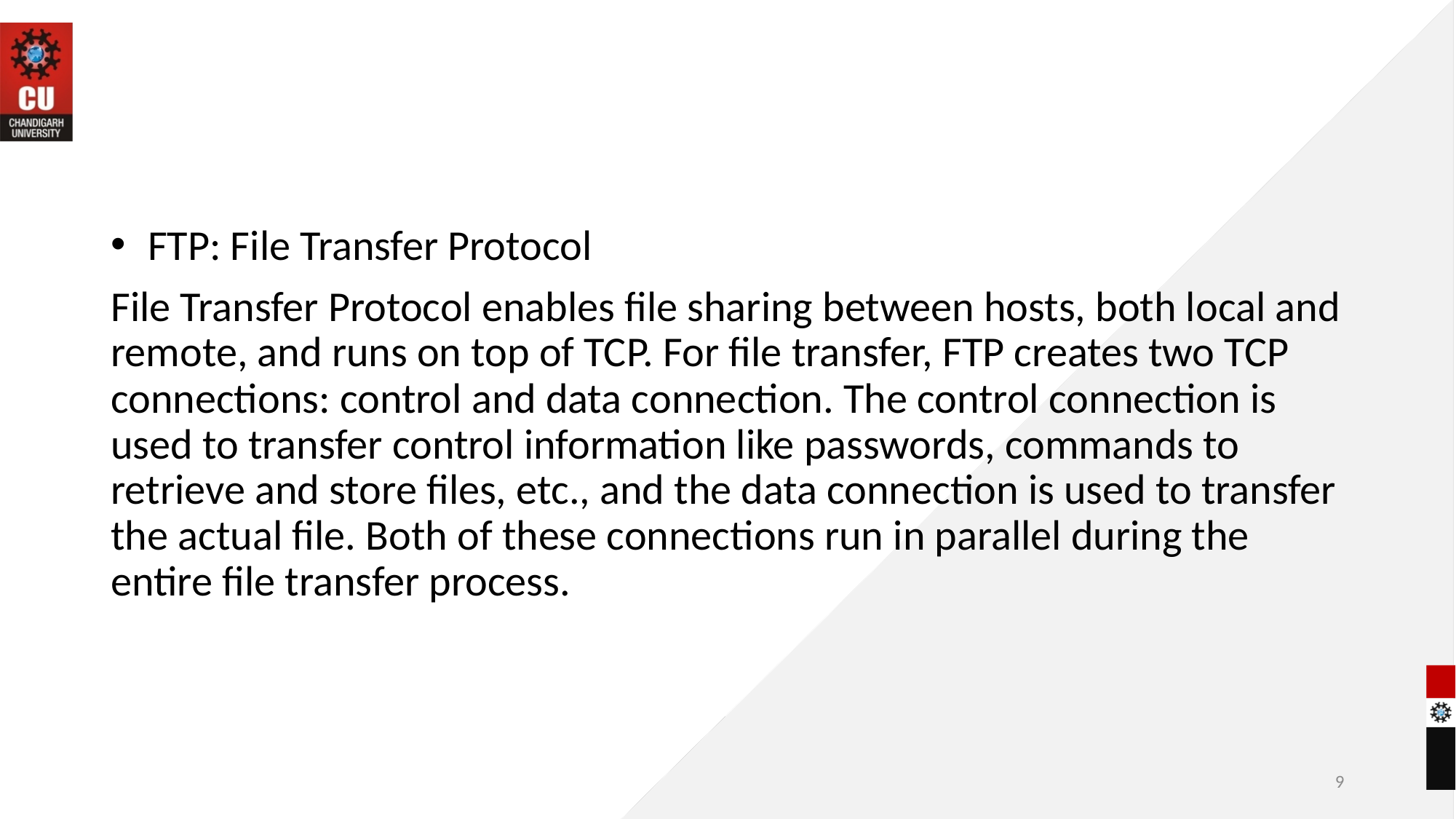

#
 FTP: File Transfer Protocol
File Transfer Protocol enables file sharing between hosts, both local and remote, and runs on top of TCP. For file transfer, FTP creates two TCP connections: control and data connection. The control connection is used to transfer control information like passwords, commands to retrieve and store files, etc., and the data connection is used to transfer the actual file. Both of these connections run in parallel during the entire file transfer process.
9